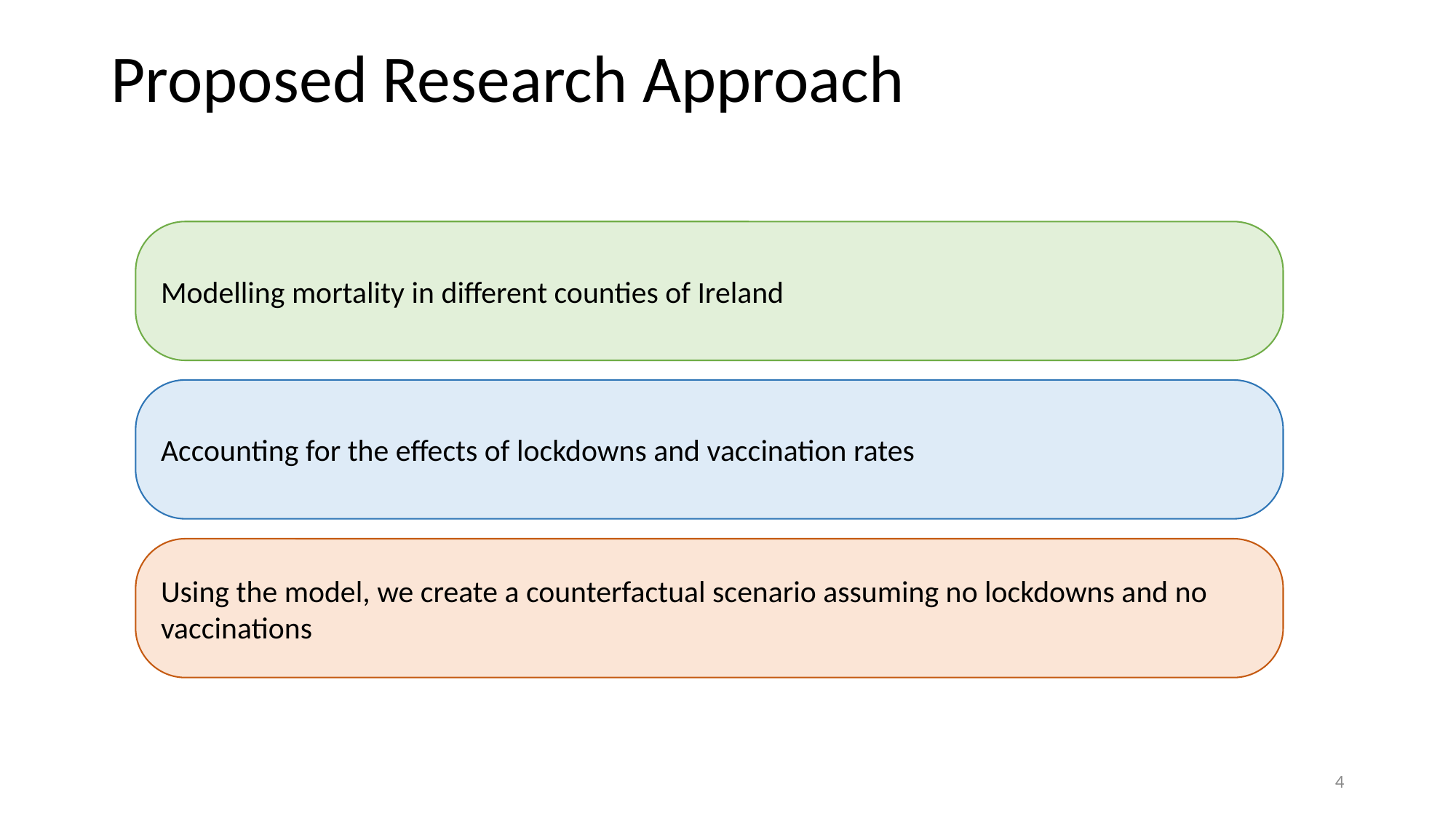

# Proposed Research Approach
Modelling mortality in different counties of Ireland
Accounting for the effects of lockdowns and vaccination rates
Using the model, we create a counterfactual scenario assuming no lockdowns and no vaccinations
4